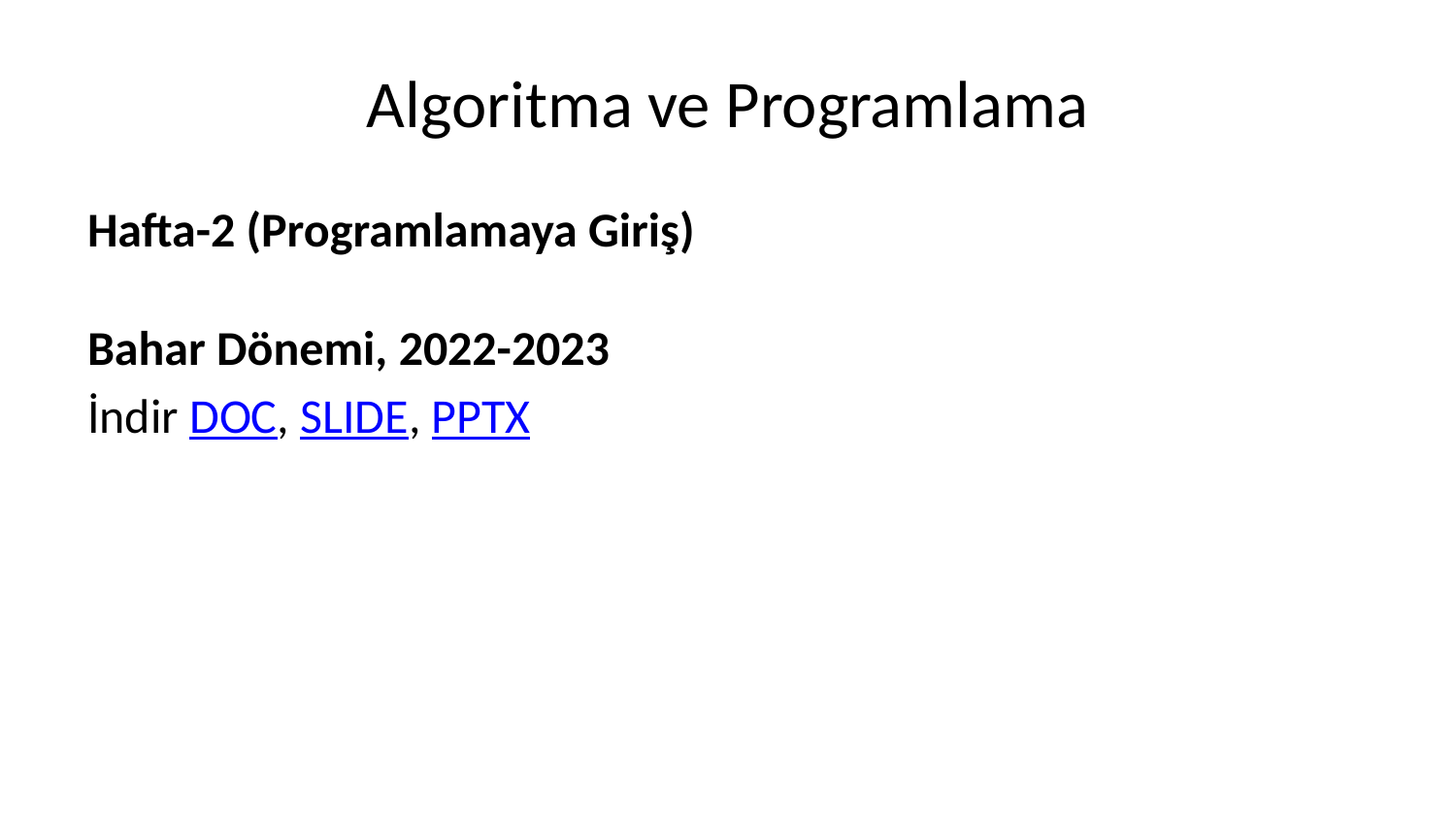

# Algoritma ve Programlama
Hafta-2 (Programlamaya Giriş)
Bahar Dönemi, 2022-2023
İndir DOC, SLIDE, PPTX